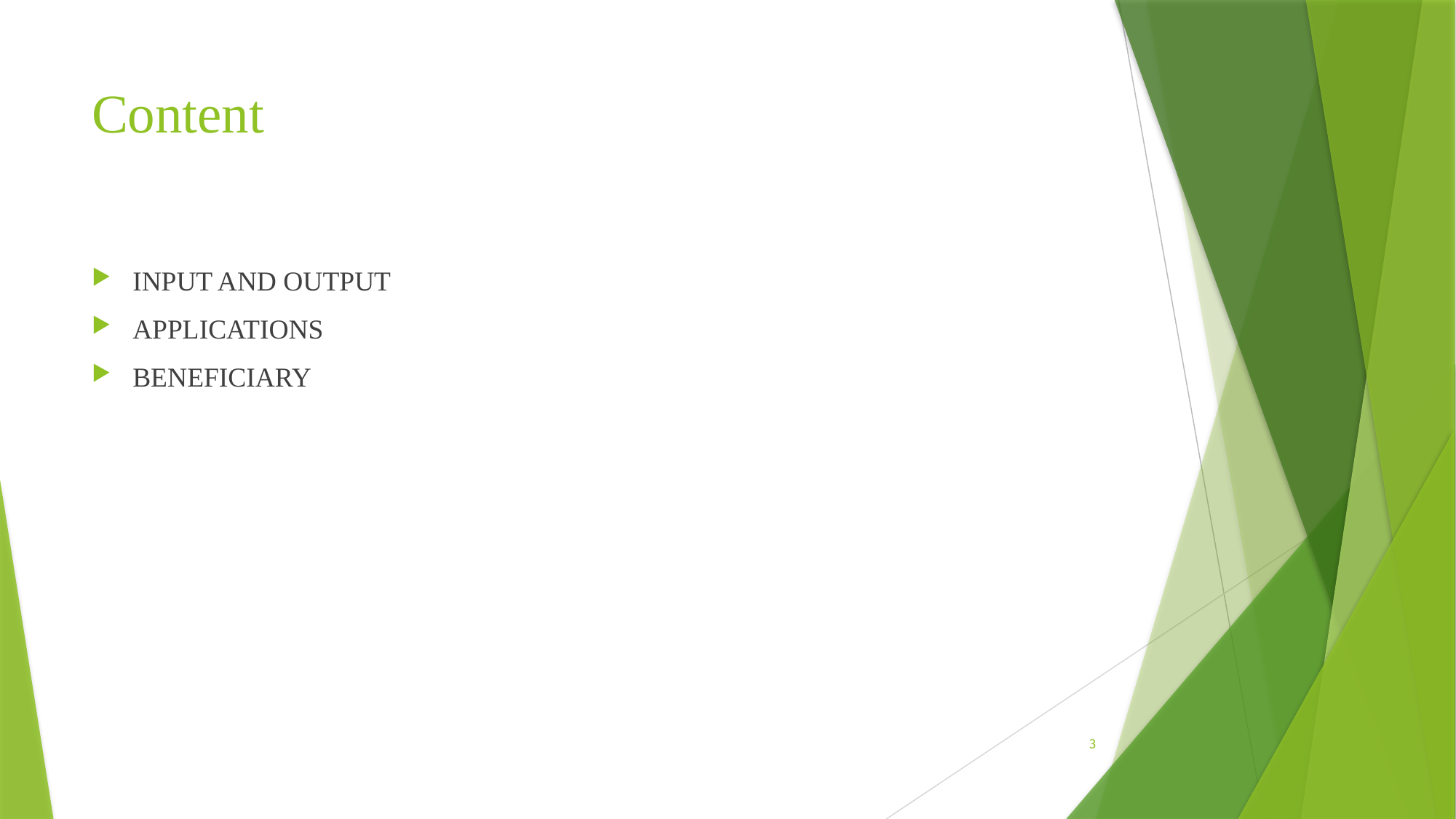

# Content
INPUT AND OUTPUT
APPLICATIONS
BENEFICIARY

3